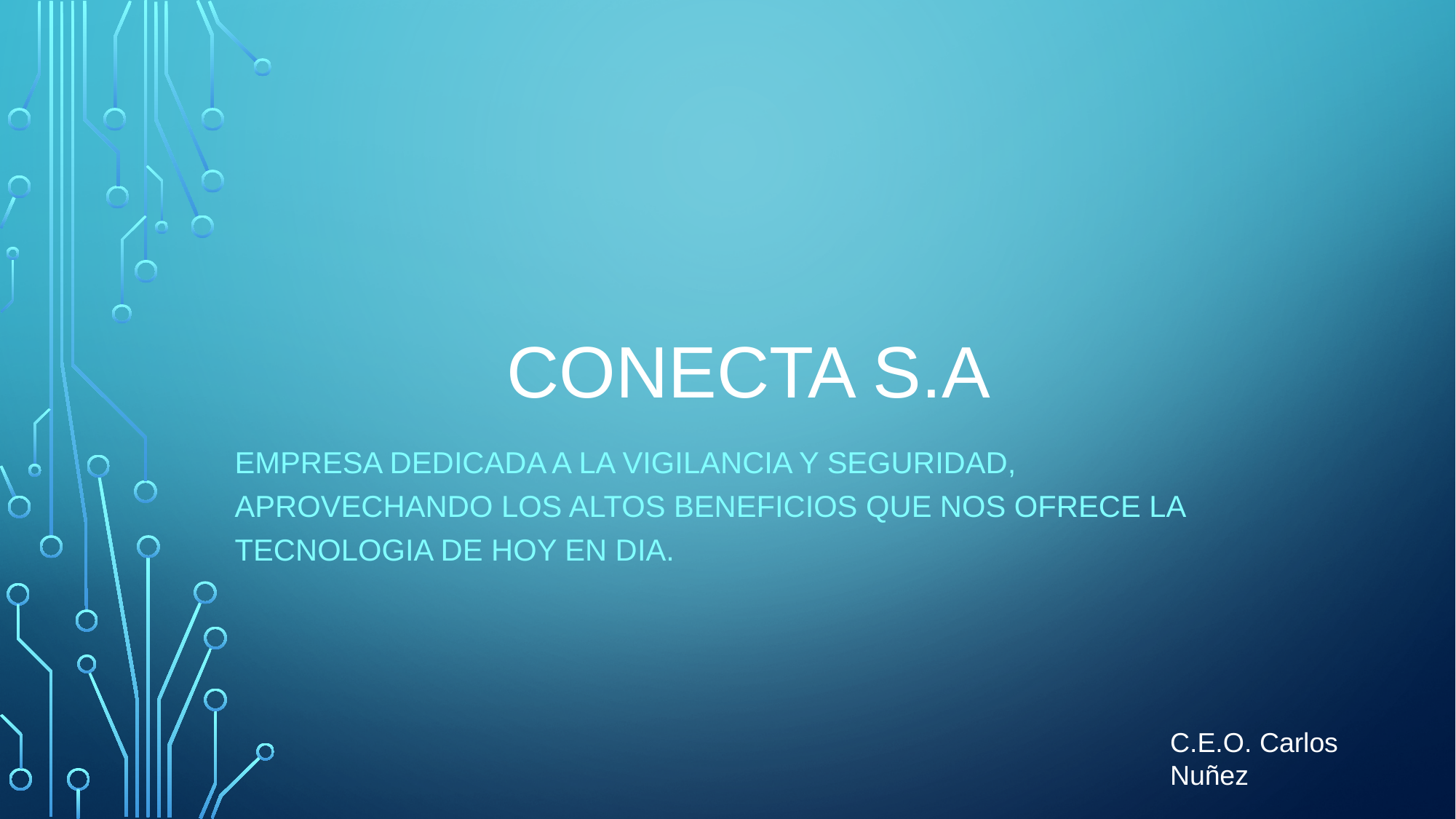

# Conecta S.A
Empresa dedicada a la vigilancia y seguridad, aprovechando los altos beneficios que nos ofrece la tecnologia de hoy en dia.
C.E.O. Carlos Nuñez